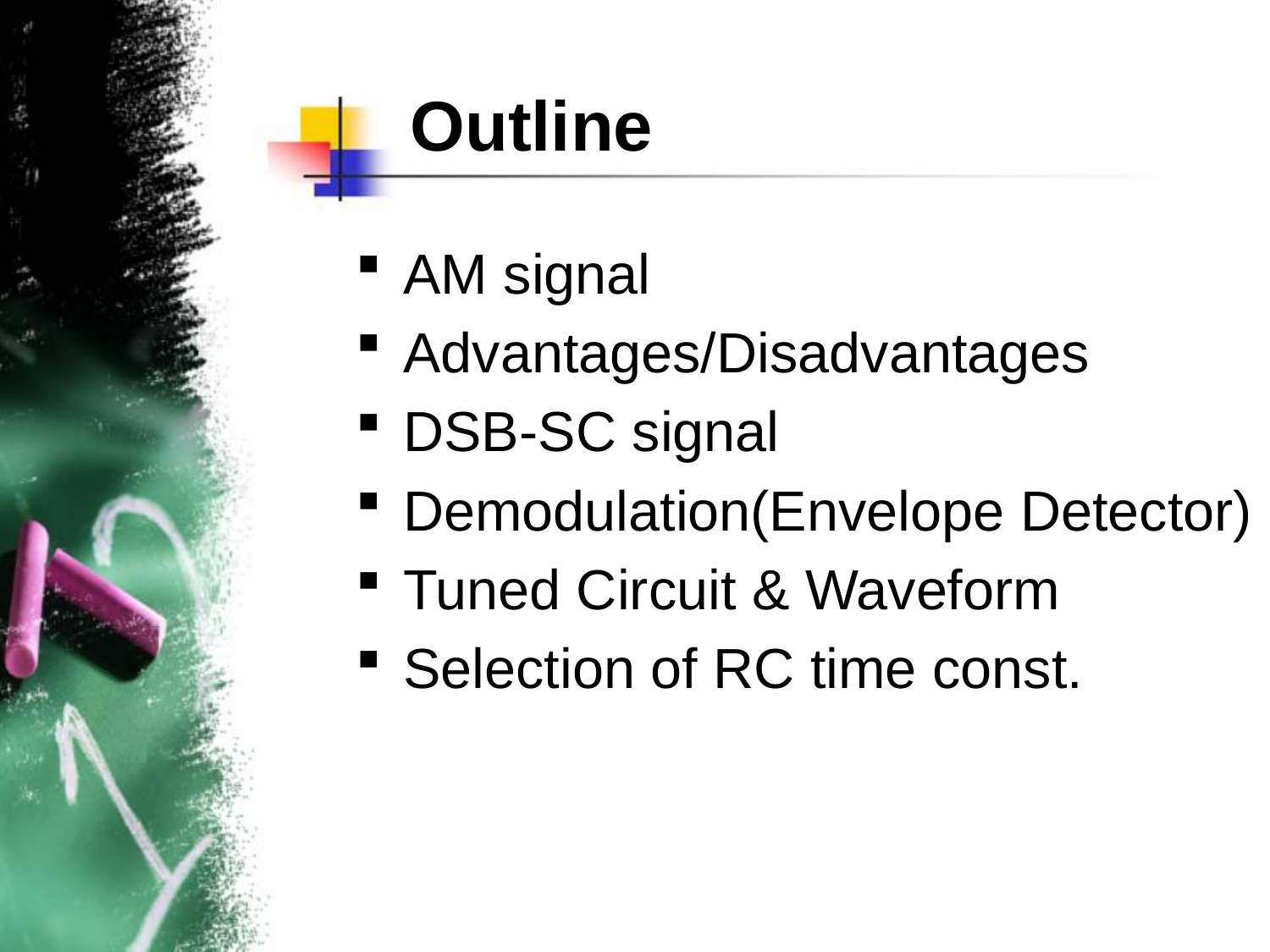

Outline
AM signal
Advantages/Disadvantages
DSB-SC signal
Demodulation(Envelope Detector)
Tuned Circuit & Waveform
Selection of RC time const.